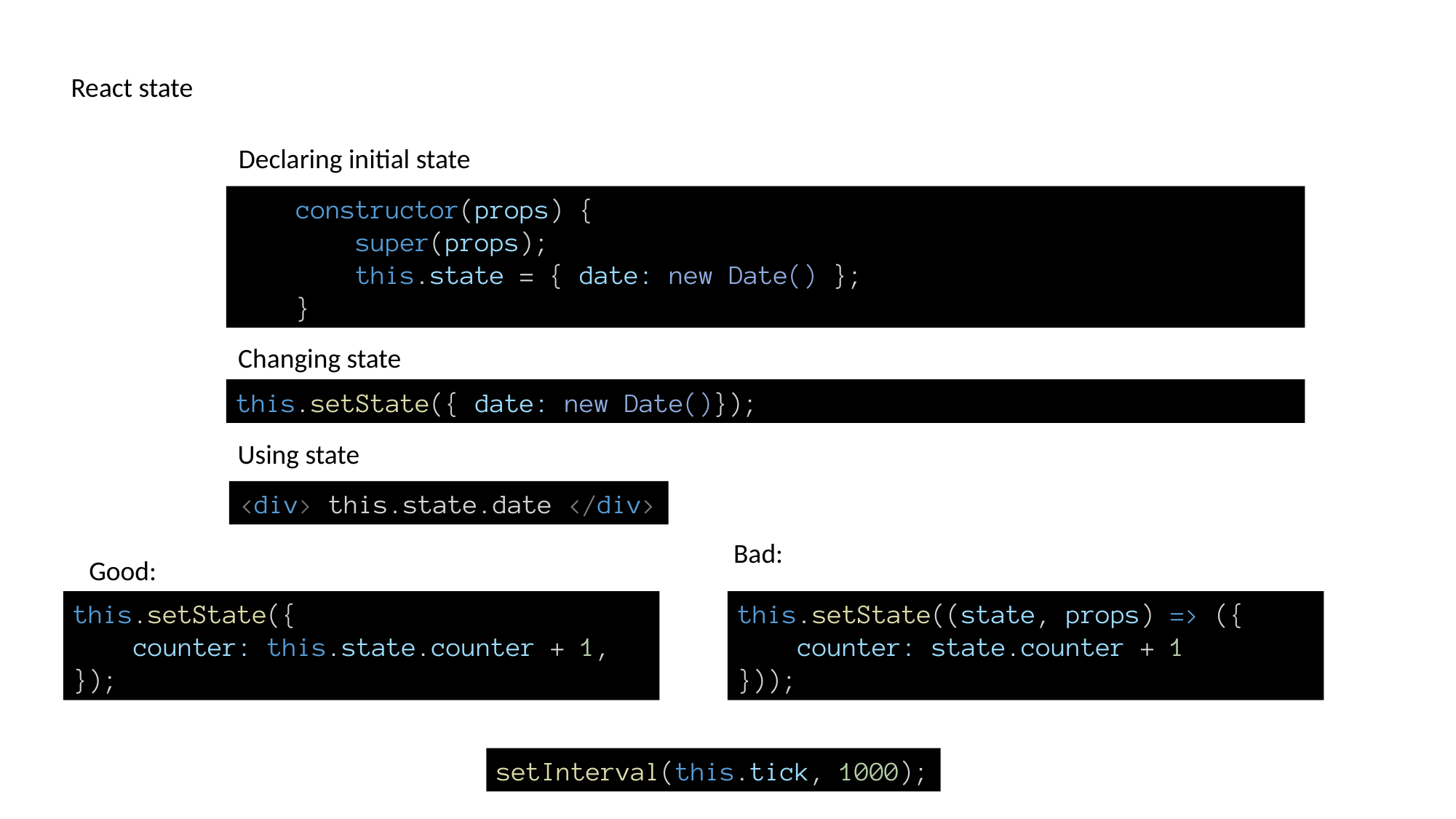

React state
Declaring initial state
    constructor(props) {
        super(props);
        this.state = { date: new Date() };
    }
Changing state
this.setState({ date: new Date()});
Using state
<div> this.state.date </div>
Bad:
Good:
this.setState({
    counter: this.state.counter + 1,
});
this.setState((state, props) => ({
    counter: state.counter + 1
}));
setInterval(this.tick, 1000);